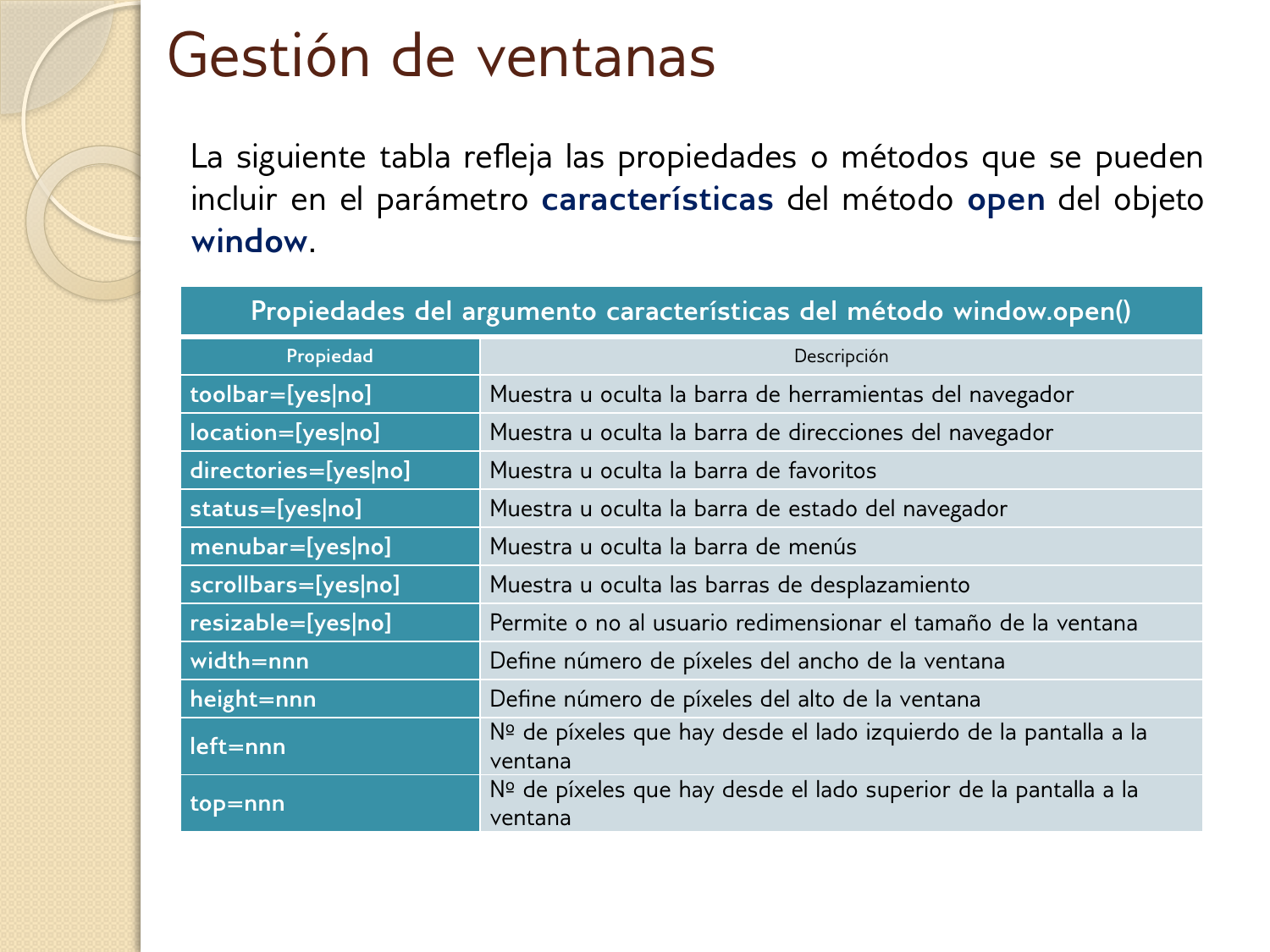

# Gestión de ventanas
La siguiente tabla refleja las propiedades o métodos que se pueden incluir en el parámetro características del método open del objeto window.
| Propiedades del argumento características del método window.open() |  |
| --- | --- |
| Propiedad | Descripción |
| toolbar=[yes|no] | Muestra u oculta la barra de herramientas del navegador |
| location=[yes|no] | Muestra u oculta la barra de direcciones del navegador |
| directories=[yes|no] | Muestra u oculta la barra de favoritos |
| status=[yes|no] | Muestra u oculta la barra de estado del navegador |
| menubar=[yes|no] | Muestra u oculta la barra de menús |
| scrollbars=[yes|no] | Muestra u oculta las barras de desplazamiento |
| resizable=[yes|no] | Permite o no al usuario redimensionar el tamaño de la ventana |
| width=nnn | Define número de píxeles del ancho de la ventana |
| height=nnn | Define número de píxeles del alto de la ventana |
| left=nnn | Nº de píxeles que hay desde el lado izquierdo de la pantalla a la ventana |
| top=nnn | Nº de píxeles que hay desde el lado superior de la pantalla a la ventana |